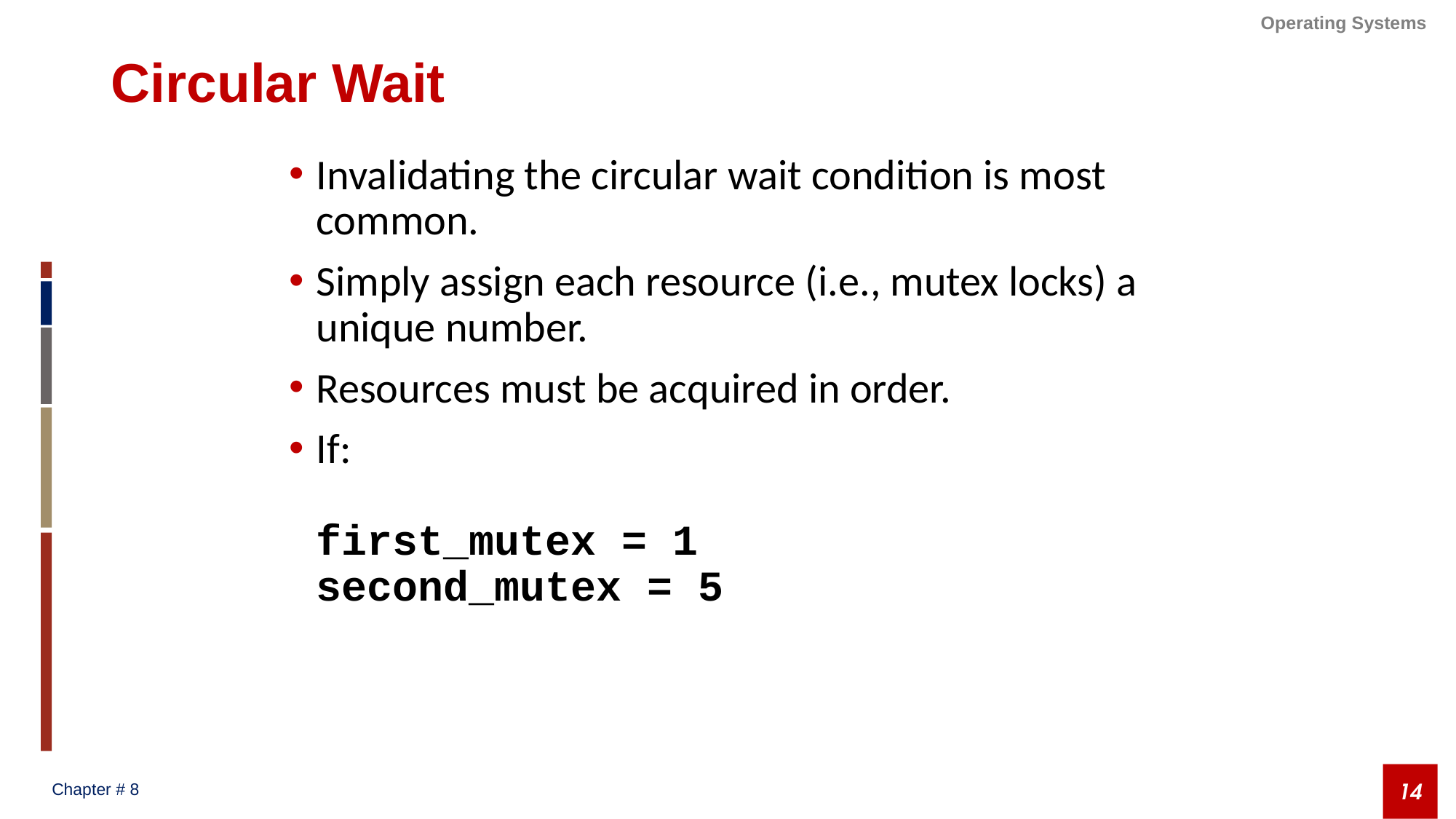

# Circular Wait
Invalidating the circular wait condition is most common.
Simply assign each resource (i.e., mutex locks) a unique number.
Resources must be acquired in order.
If:
first_mutex = 1
second_mutex = 5